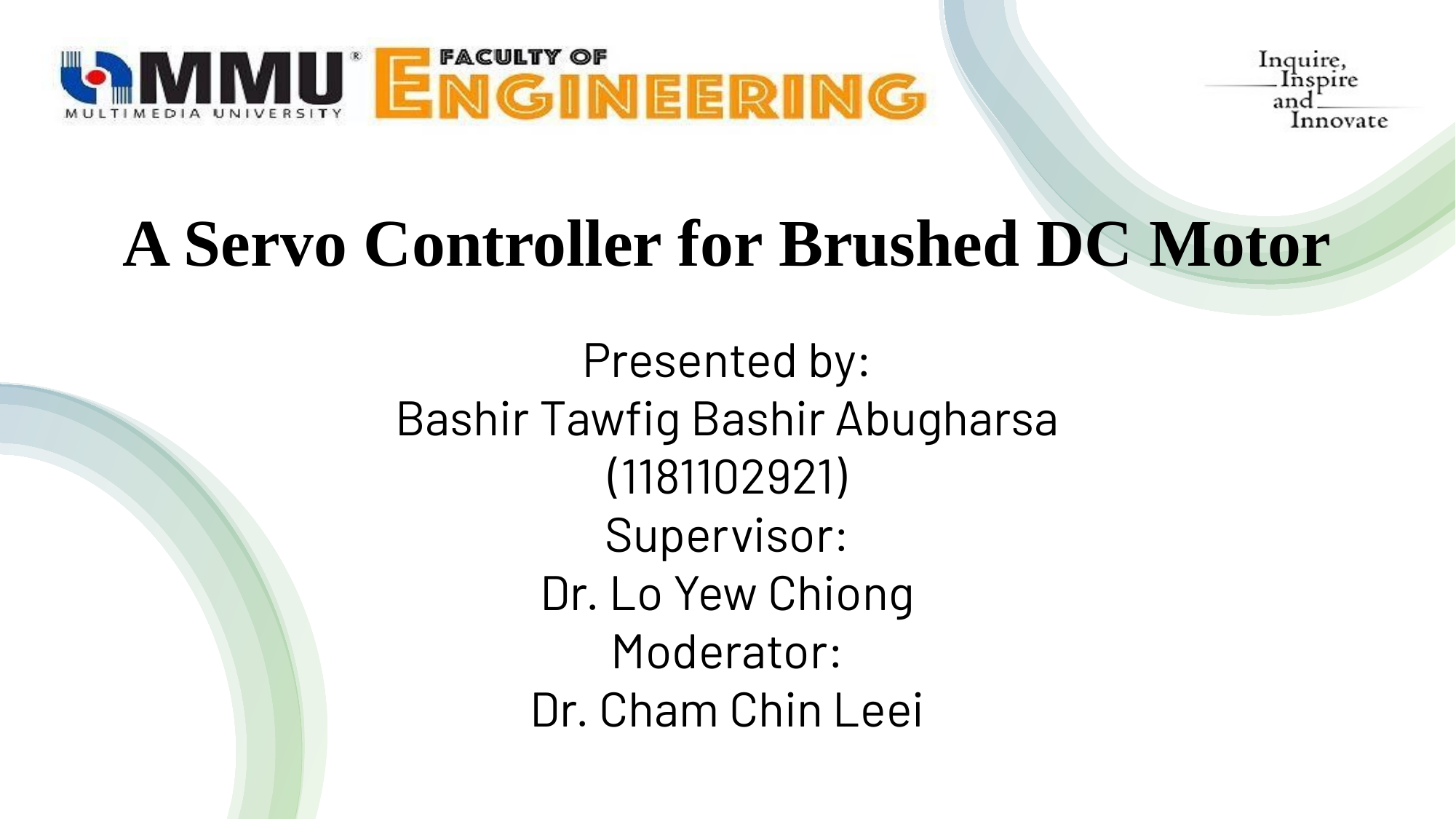

# A Servo Controller for Brushed DC Motor
Presented by:
Bashir Tawfig Bashir Abugharsa (1181102921)
Supervisor:
Dr. Lo Yew Chiong
Moderator:
Dr. Cham Chin Leei